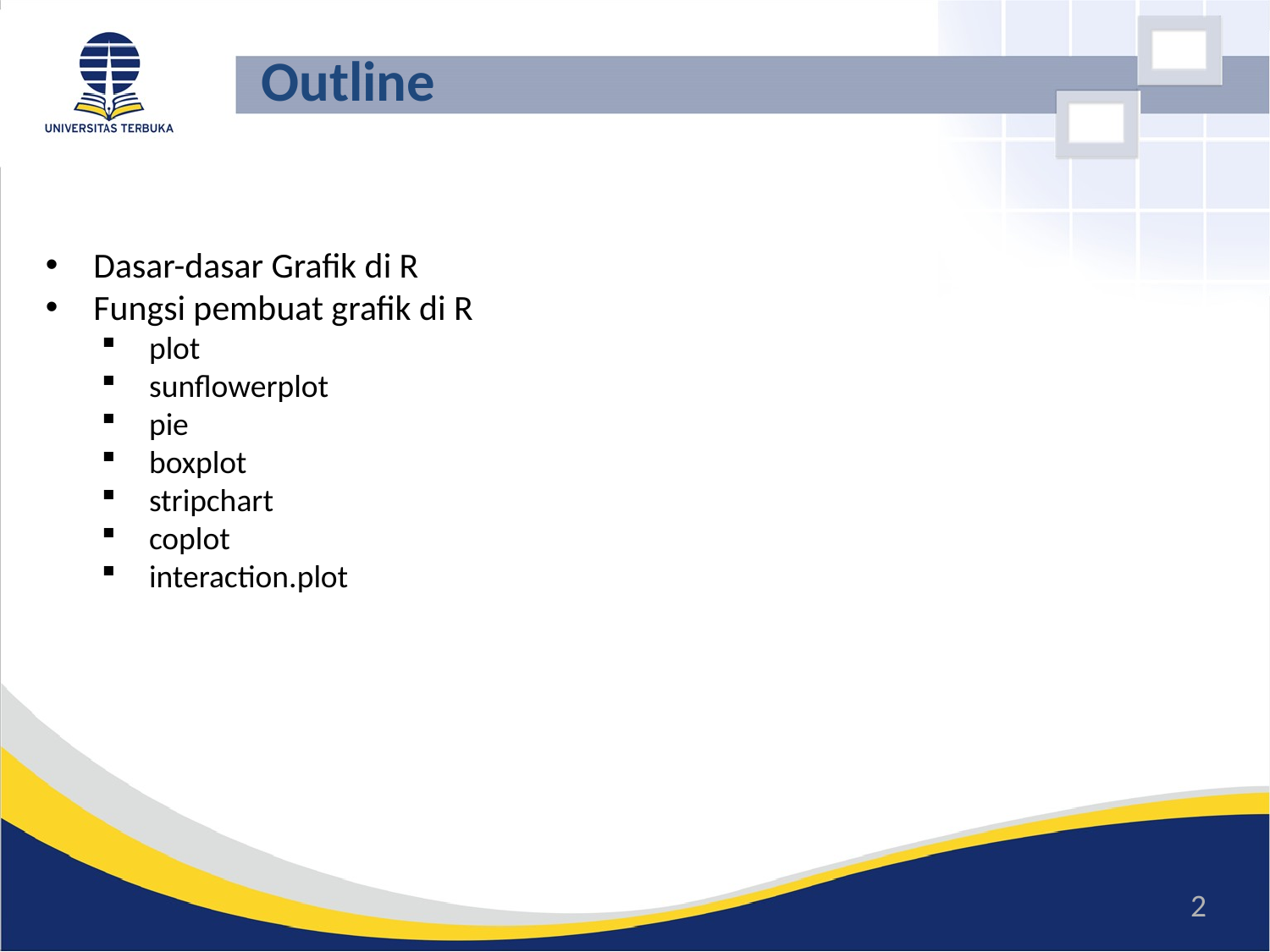

# Outline
Dasar-dasar Grafik di R
Fungsi pembuat grafik di R
plot
sunflowerplot
pie
boxplot
stripchart
coplot
interaction.plot
2